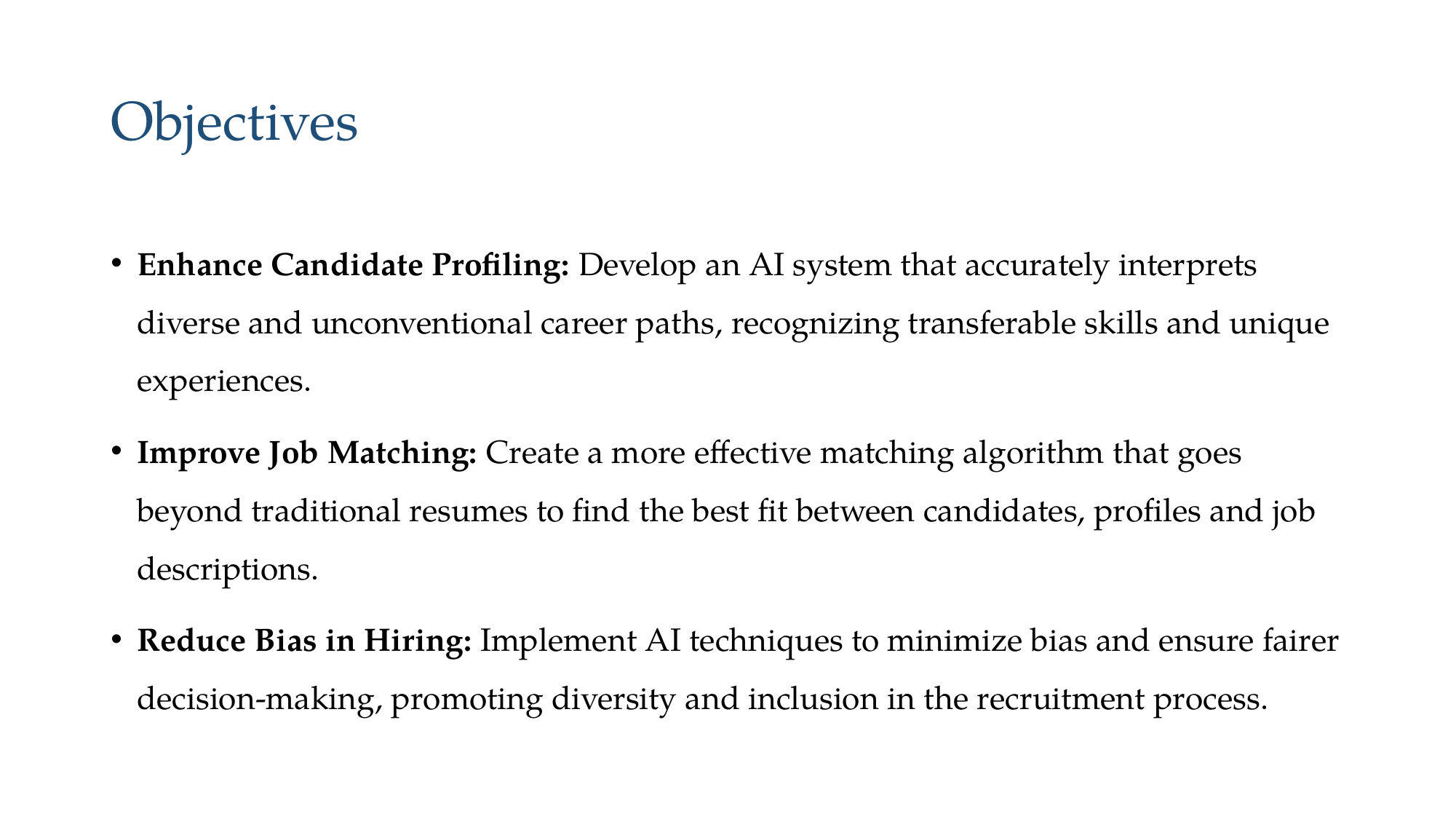

# Objectives
Enhance Candidate Profiling: Develop an AI system that accurately interprets diverse and unconventional career paths, recognizing transferable skills and unique experiences.
Improve Job Matching: Create a more effective matching algorithm that goes beyond traditional resumes to find the best fit between candidates, profiles and job descriptions.
Reduce Bias in Hiring: Implement AI techniques to minimize bias and ensure fairer decision-making, promoting diversity and inclusion in the recruitment process.